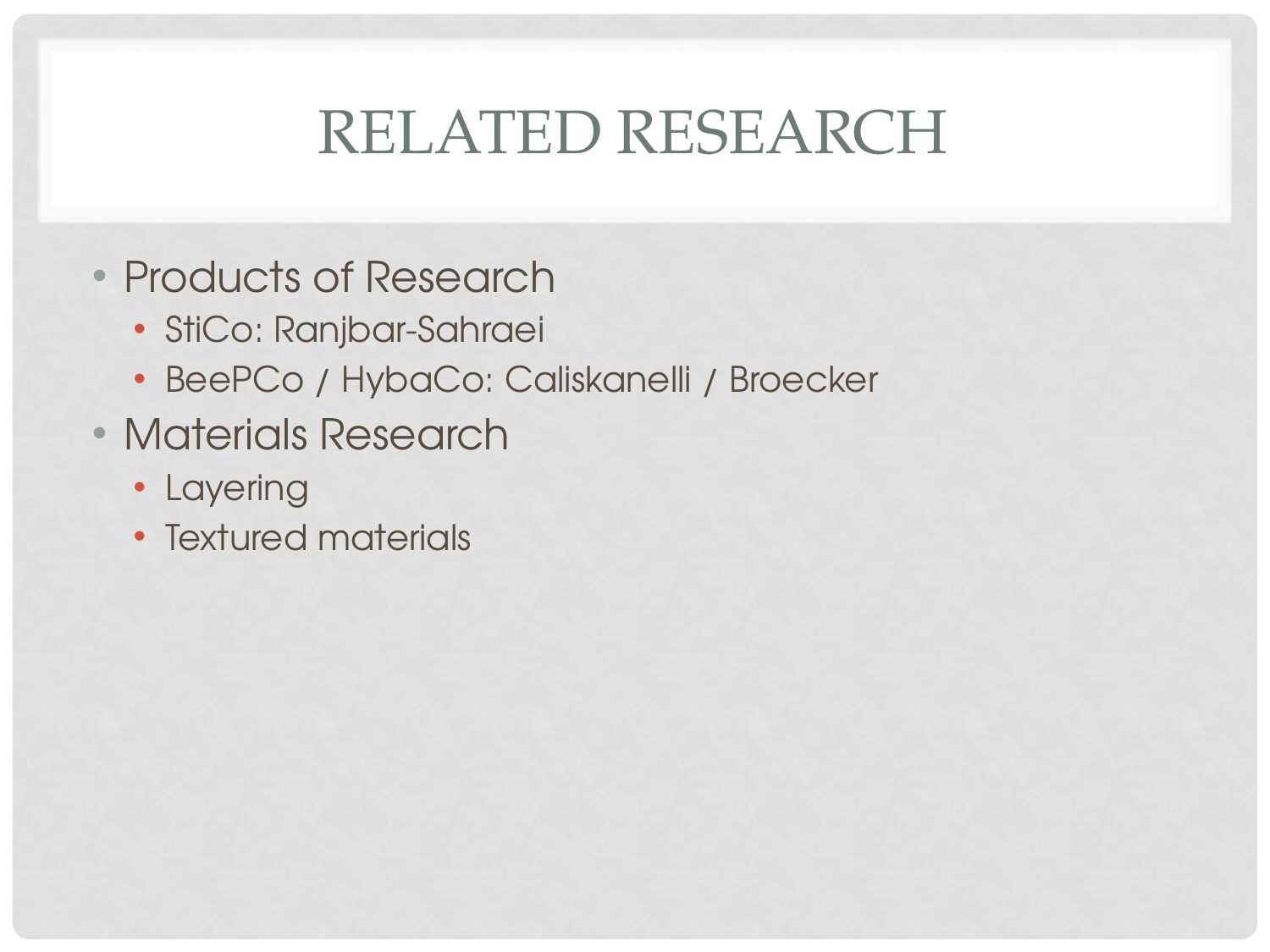

# Related Research
Products of Research
StiCo: Ranjbar-Sahraei
BeePCo / HybaCo: Caliskanelli / Broecker
Materials Research
Layering
Textured materials